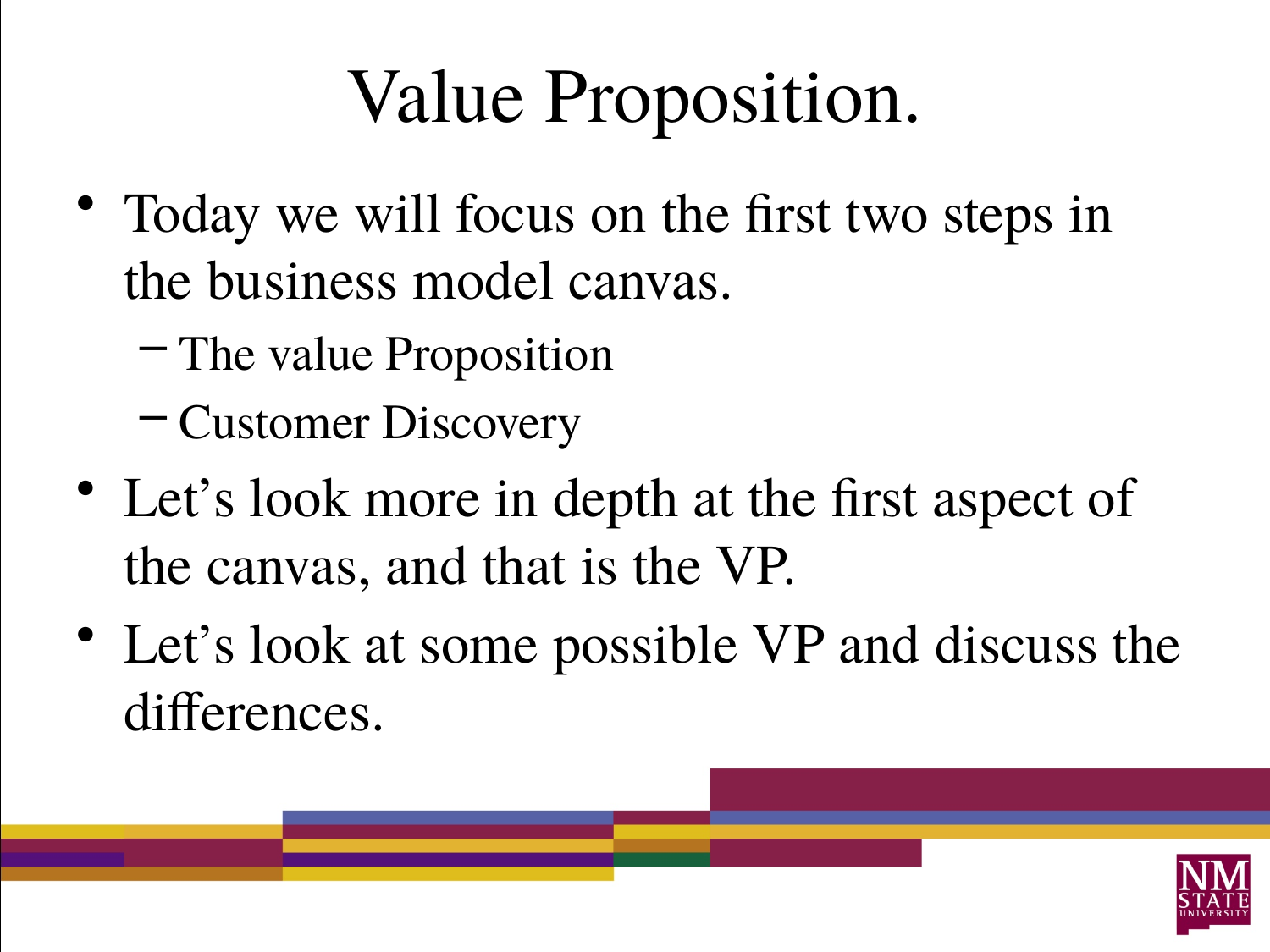

# Value Proposition.
Today we will focus on the first two steps in the business model canvas.
The value Proposition
Customer Discovery
Let’s look more in depth at the first aspect of the canvas, and that is the VP.
Let’s look at some possible VP and discuss the differences.